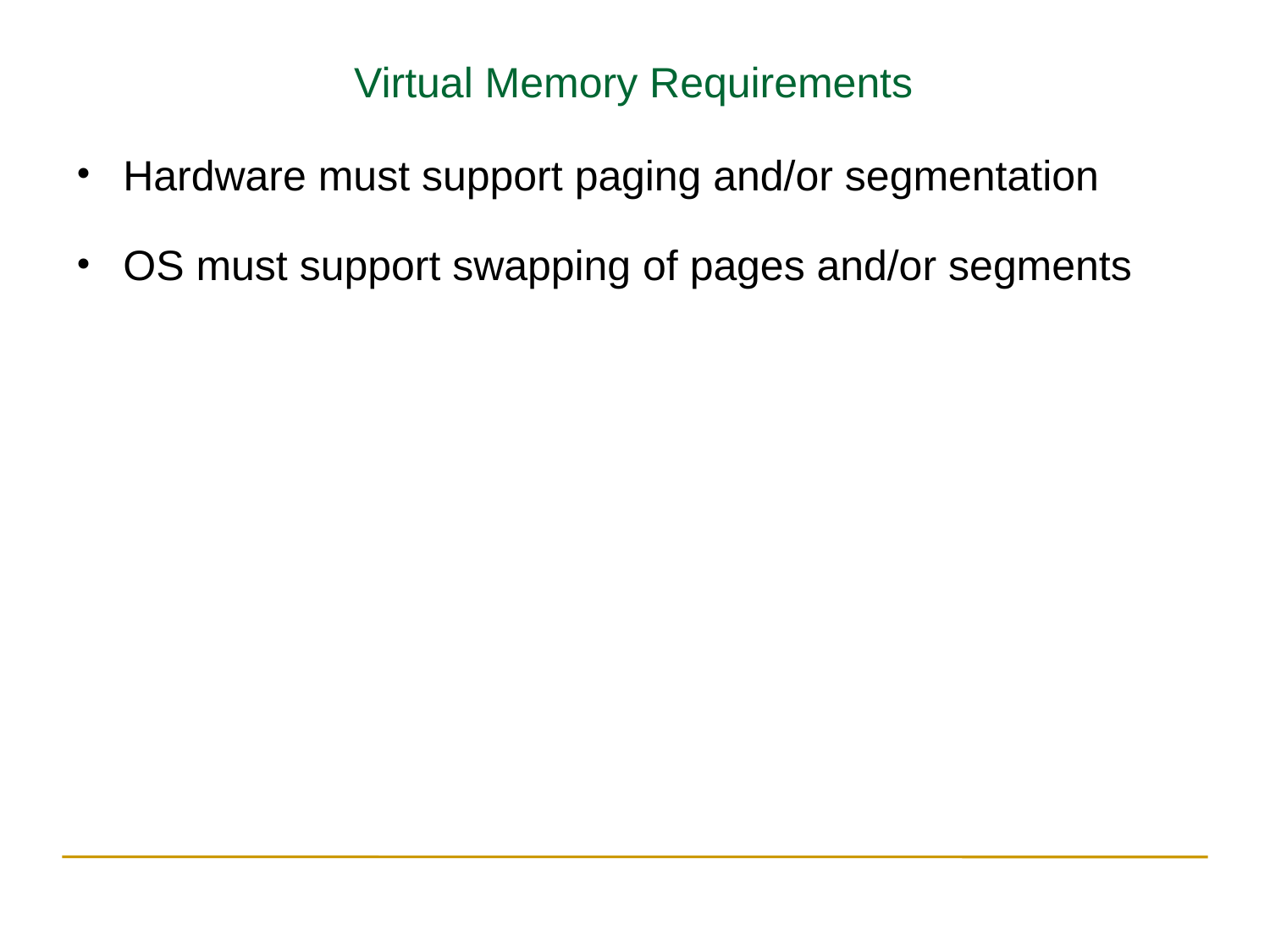

Virtual Memory Requirements
Hardware must support paging and/or segmentation
OS must support swapping of pages and/or segments